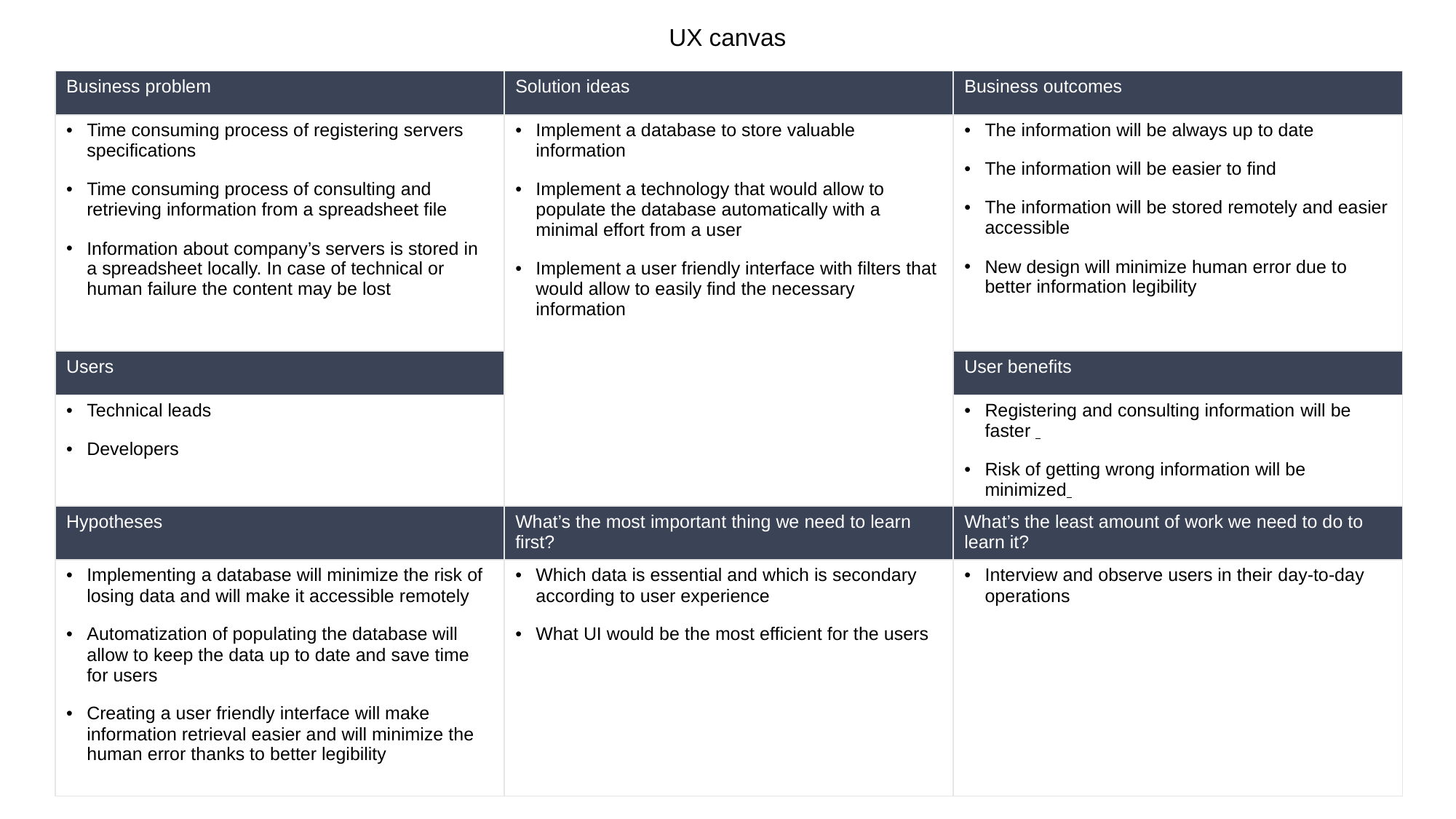

UX canvas
| Business problem | Solution ideas | Business outcomes |
| --- | --- | --- |
| Time consuming process of registering servers specifications Time consuming process of consulting and retrieving information from a spreadsheet file Information about company’s servers is stored in a spreadsheet locally. In case of technical or human failure the content may be lost | Implement a database to store valuable information Implement a technology that would allow to populate the database automatically with a minimal effort from a user Implement a user friendly interface with filters that would allow to easily find the necessary information | The information will be always up to date The information will be easier to find The information will be stored remotely and easier accessible New design will minimize human error due to better information legibility |
| Users |  | User benefits |
| Technical leads Developers |  | Registering and consulting information will be faster Risk of getting wrong information will be minimized |
| Hypotheses | What’s the most important thing we need to learn first? | What’s the least amount of work we need to do to learn it? |
| Implementing a database will minimize the risk of losing data and will make it accessible remotely Automatization of populating the database will allow to keep the data up to date and save time for users Creating a user friendly interface will make information retrieval easier and will minimize the human error thanks to better legibility | Which data is essential and which is secondary according to user experience What UI would be the most efficient for the users | Interview and observe users in their day-to-day operations |